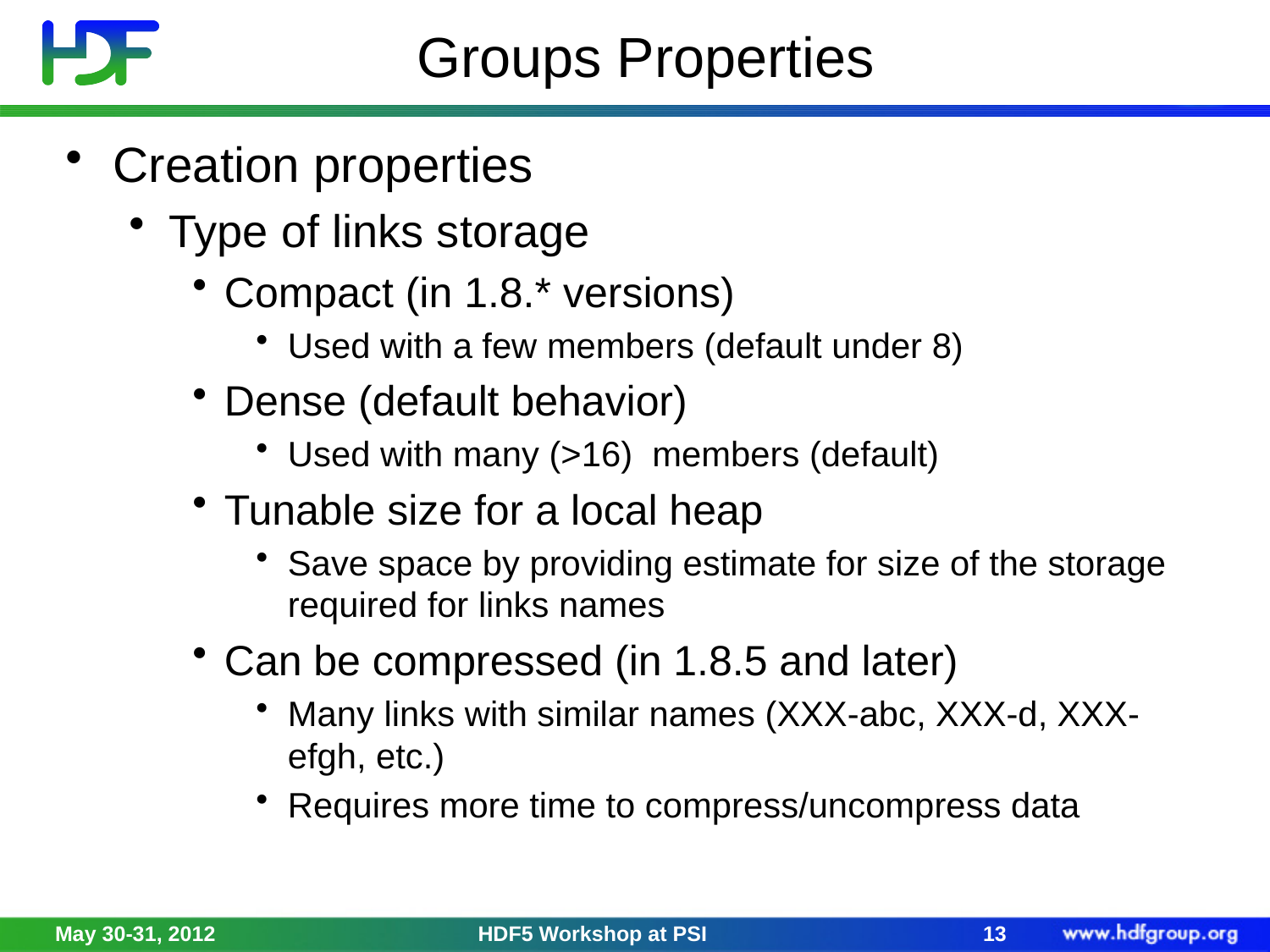

# Groups Properties
Creation properties
Type of links storage
Compact (in 1.8.* versions)
Used with a few members (default under 8)
Dense (default behavior)
Used with many (>16)  members (default)
Tunable size for a local heap
Save space by providing estimate for size of the storage required for links names
Can be compressed (in 1.8.5 and later)
Many links with similar names (XXX-abc, XXX-d, XXX-efgh, etc.)
Requires more time to compress/uncompress data

May 30-31, 2012
HDF5 Workshop at PSI
13